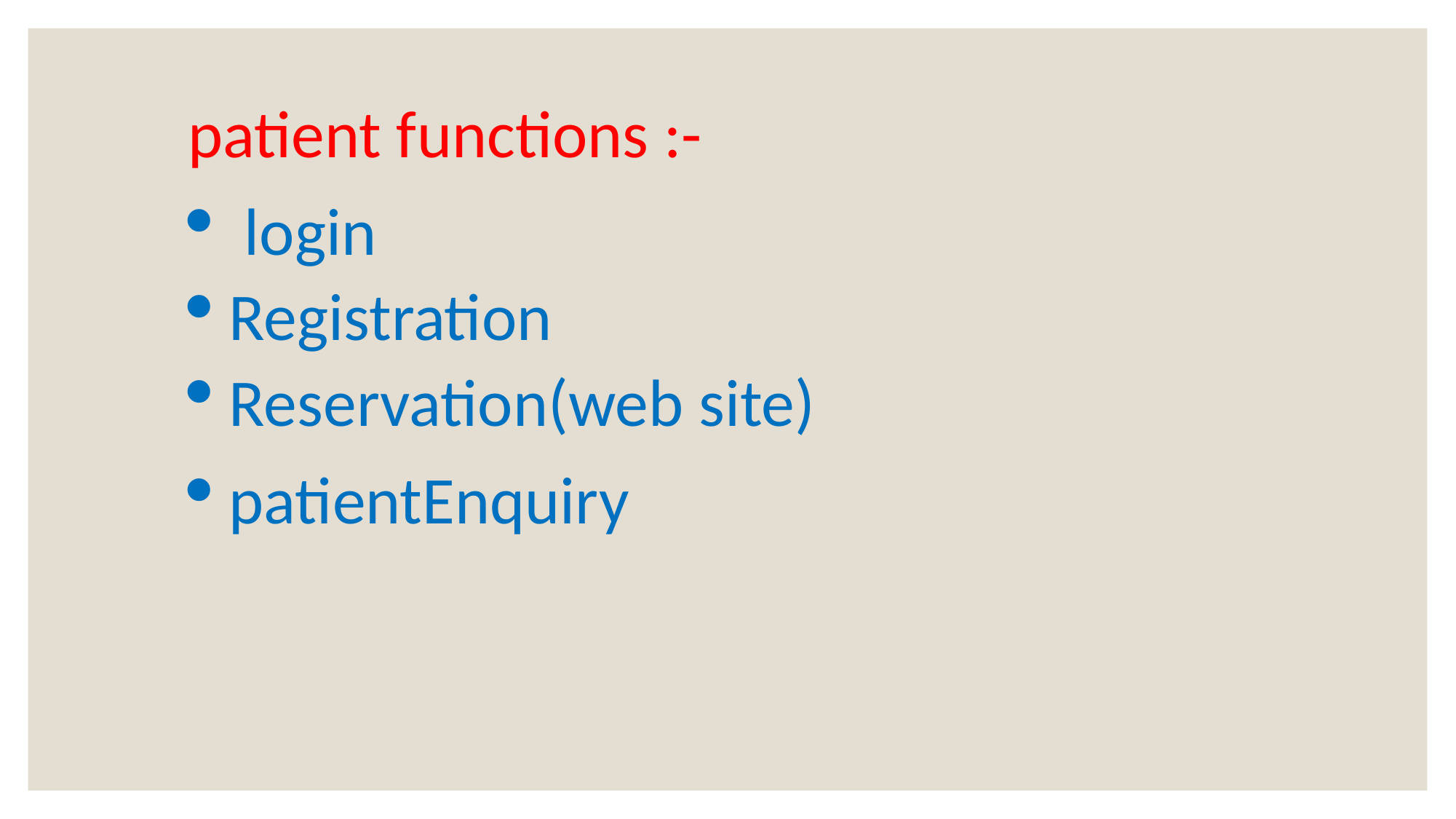

patient functions :-
 login
Registration
Reservation(web site)
patientEnquiry